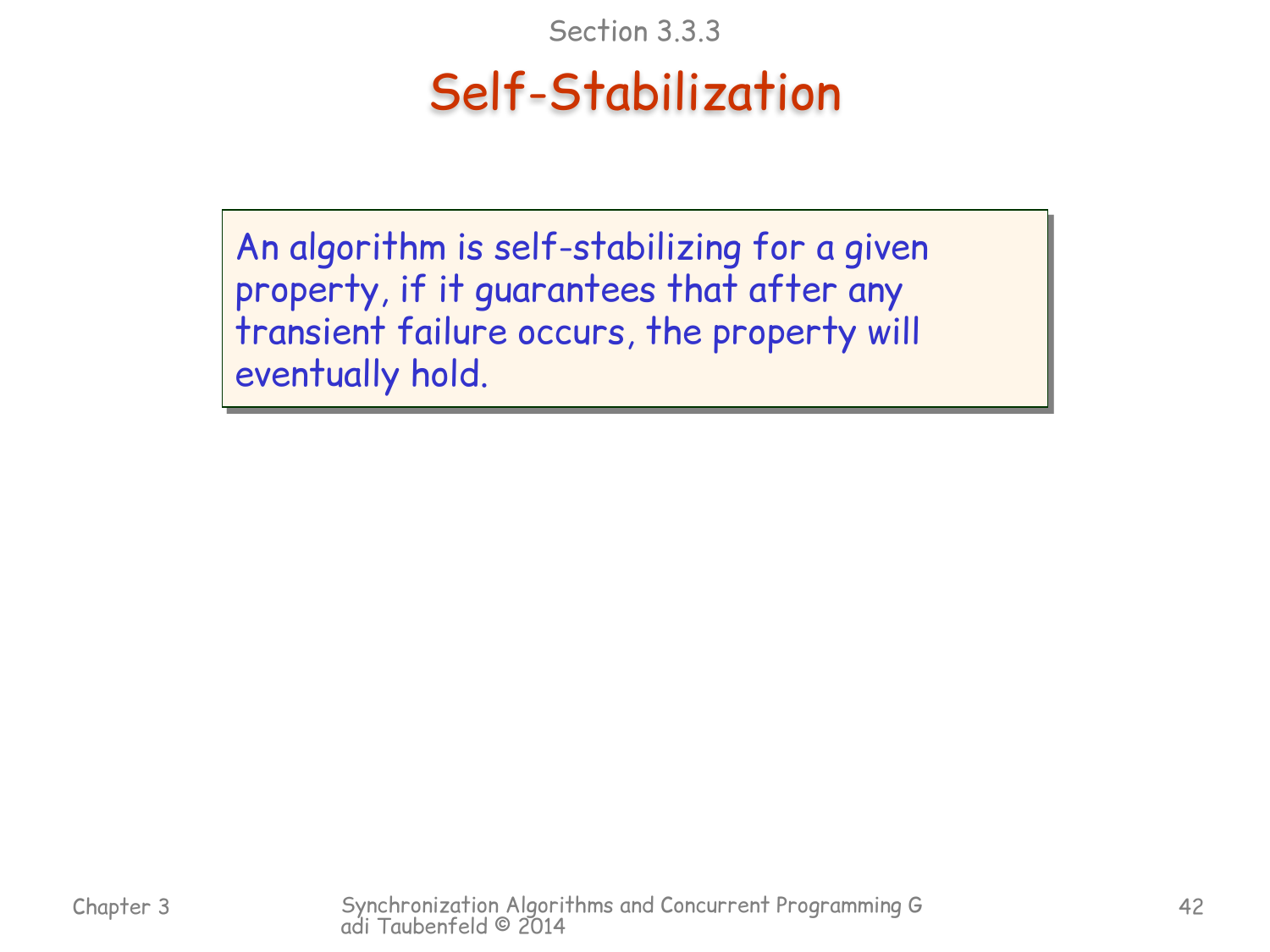

Section 3.3.3
# Self-Stabilization
An algorithm is self-stabilizing for a given property, if it guarantees that after any transient failure occurs, the property will eventually hold.
Synchronization Algorithms and Concurrent Programming Gadi Taubenfeld © 2014
Chapter 3